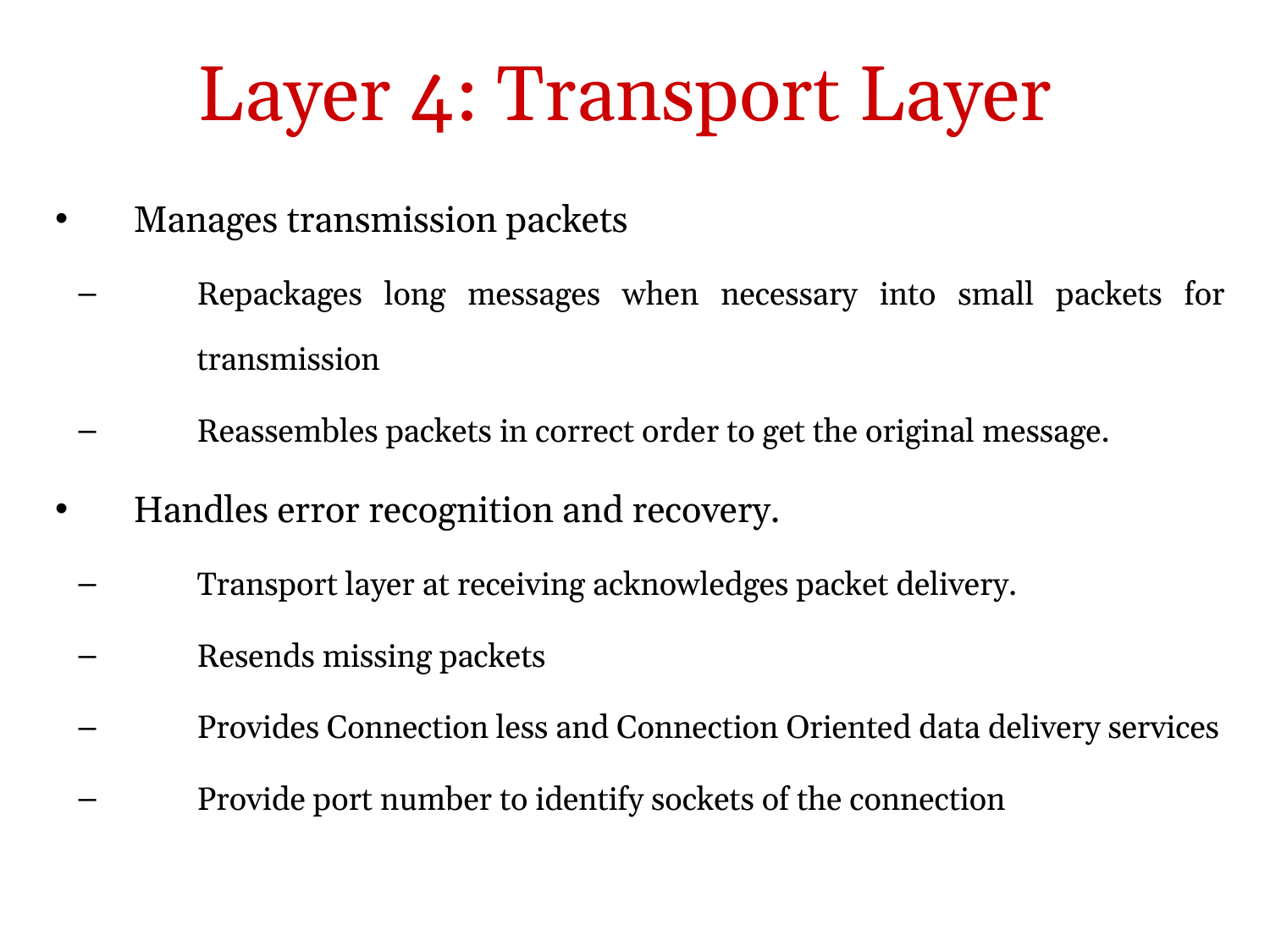

Layer 4: Transport Layer
Manages transmission packets
Repackages long messages when necessary into small packets for transmission
Reassembles packets in correct order to get the original message.
Handles error recognition and recovery.
Transport layer at receiving acknowledges packet delivery.
Resends missing packets
Provides Connection less and Connection Oriented data delivery services
Provide port number to identify sockets of the connection